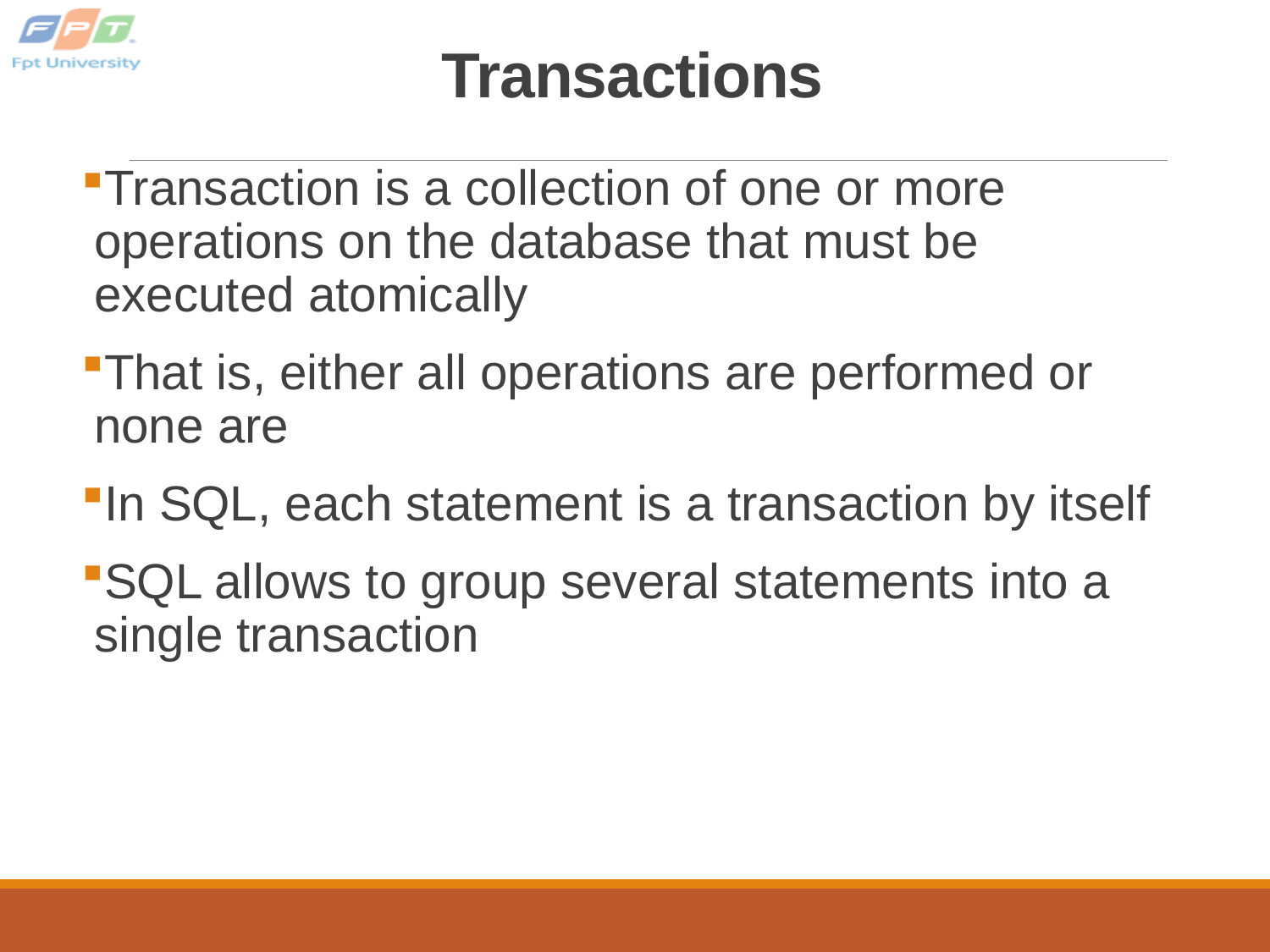

# Transactions
Transaction is a collection of one or more operations on the database that must be executed atomically
That is, either all operations are performed or none are
In SQL, each statement is a transaction by itself
SQL allows to group several statements into a single transaction